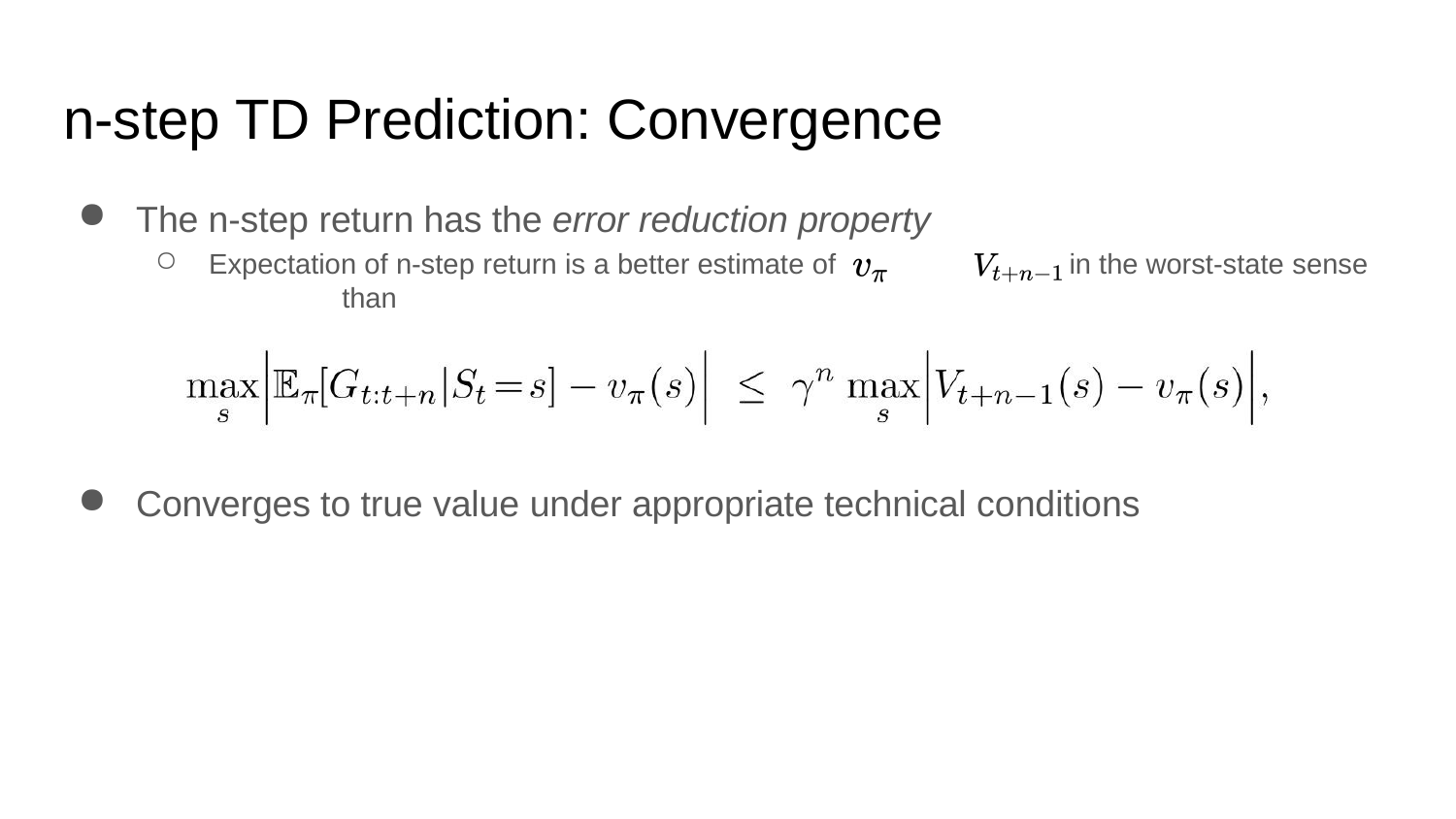

# n-step TD Prediction: Convergence
The n-step return has the error reduction property
Expectation of n-step return is a better estimate of	than
in the worst-state sense

Converges to true value under appropriate technical conditions